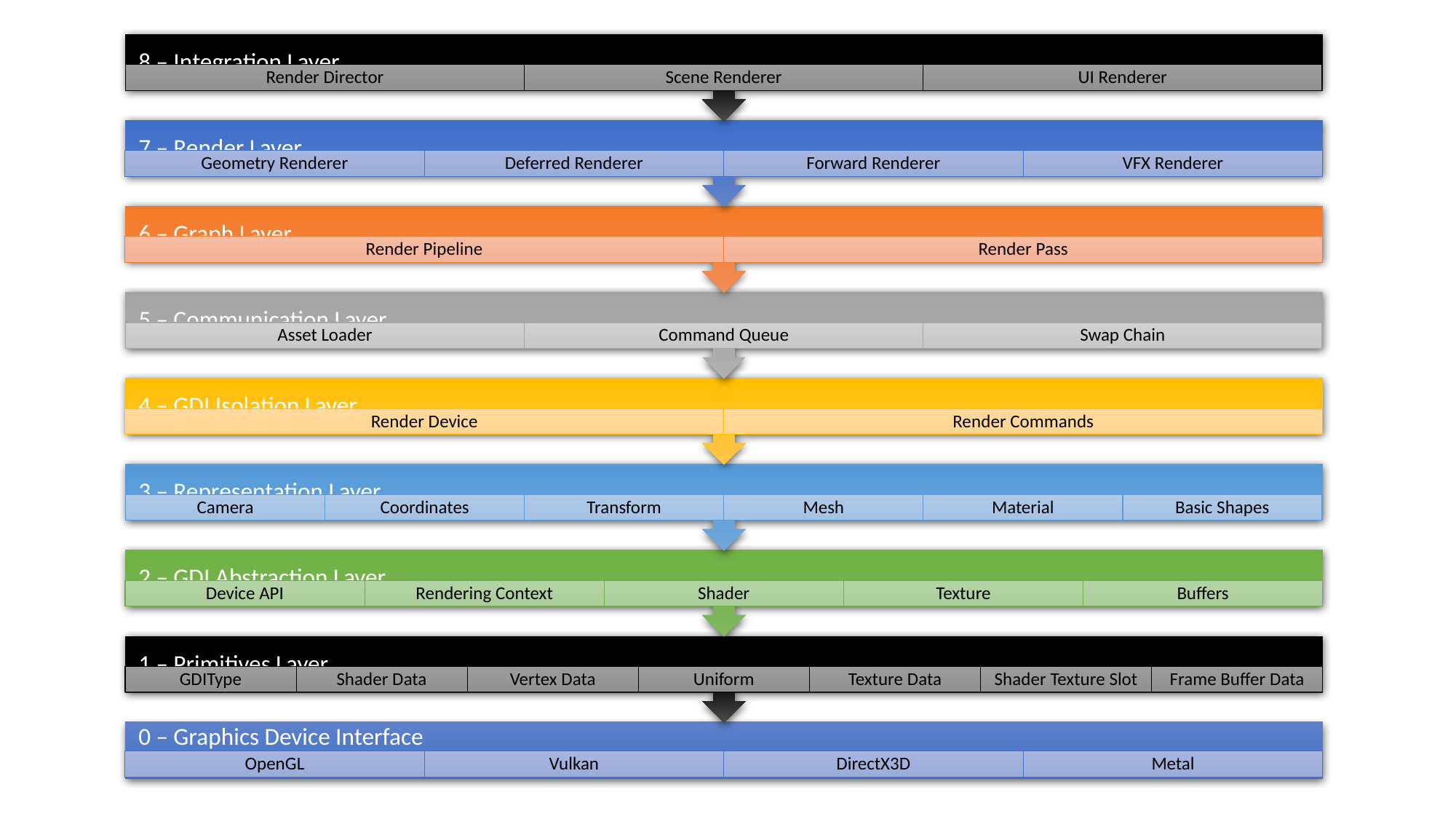

0 – Graphics Device Interface
OpenGL
Vulkan
DirectX3D
Metal
1 – Primitives Layer
GDIType
Shader Data
Vertex Data
Uniform
Texture Data
Shader Texture Slot
Frame Buffer Data
2 – GDI Abstraction Layer
Device API
Rendering Context
Shader
Texture
Buffers
3 – Representation Layer
Camera
Coordinates
Transform
Mesh
Material
Basic Shapes
4 – GDI Isolation Layer
Render Device
Render Commands
5 – Communication Layer
Asset Loader
Command Queue
Swap Chain
6 – Graph Layer
Render Pipeline
Render Pass
7 – Render Layer
Geometry Renderer
Deferred Renderer
Forward Renderer
VFX Renderer
8 – Integration Layer
Render Director
Scene Renderer
UI Renderer